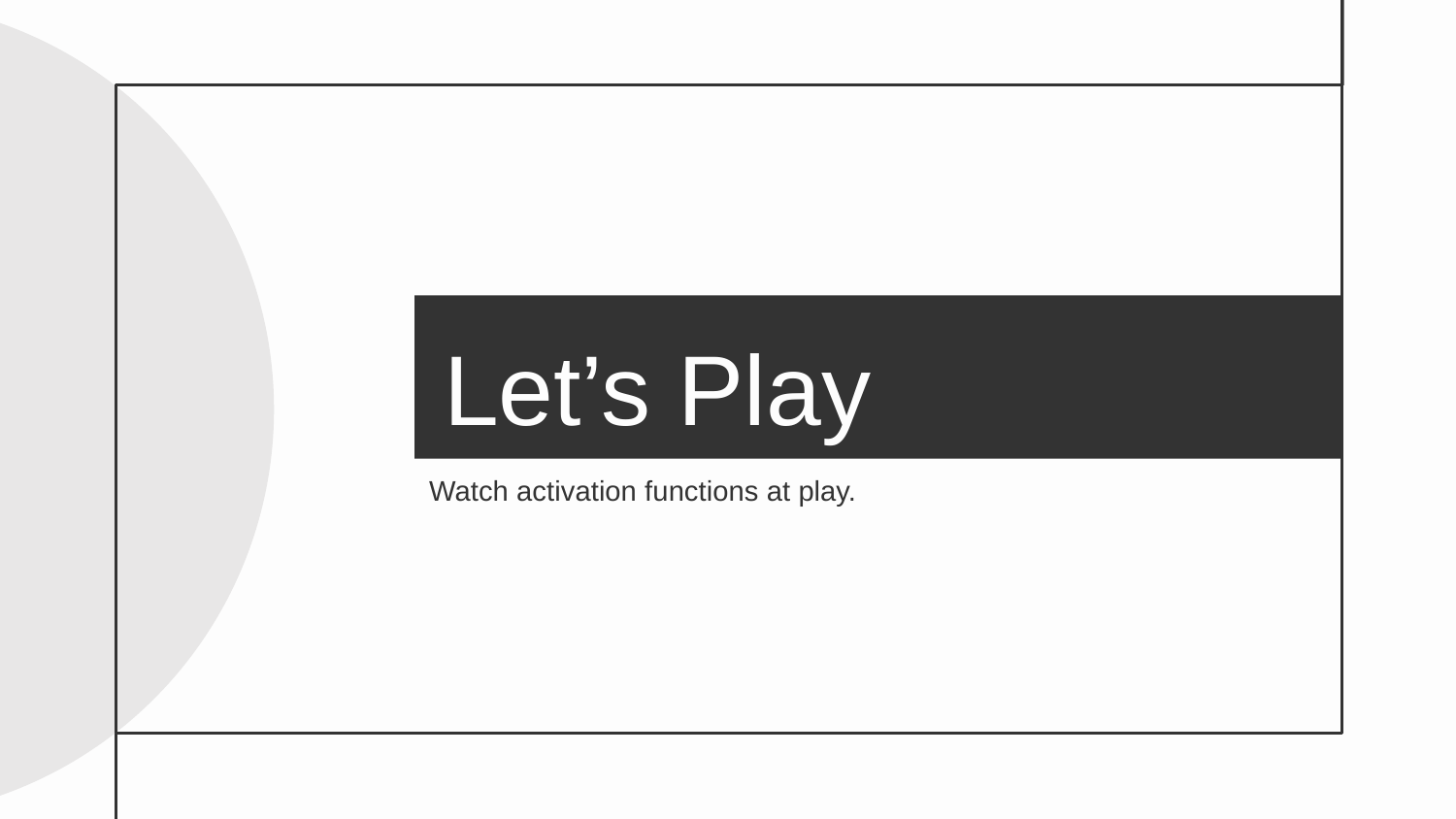

# Let’s Play
Watch activation functions at play.